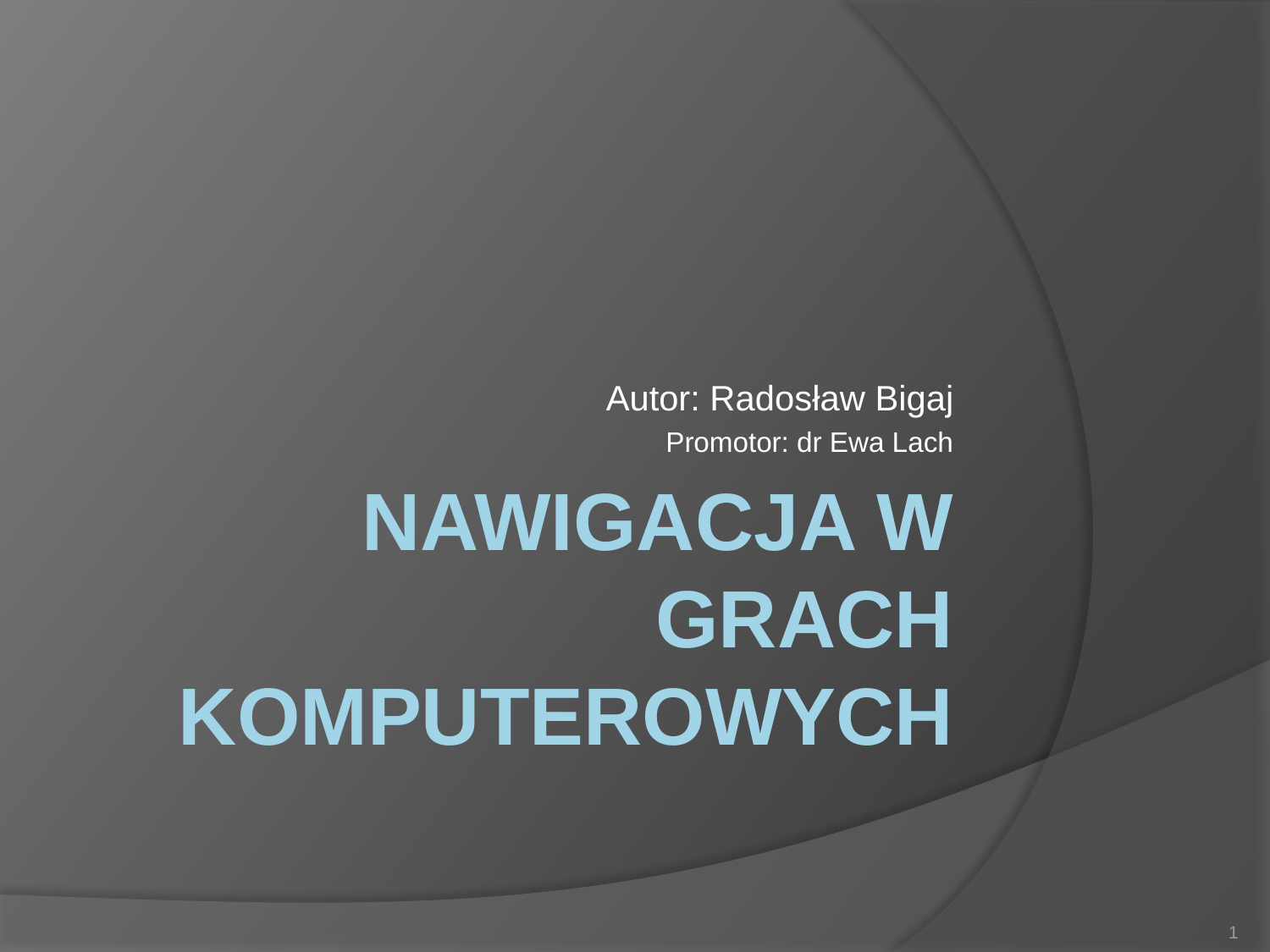

Autor: Radosław Bigaj
Promotor: dr Ewa Lach
# Nawigacja w grach komputerowych
1